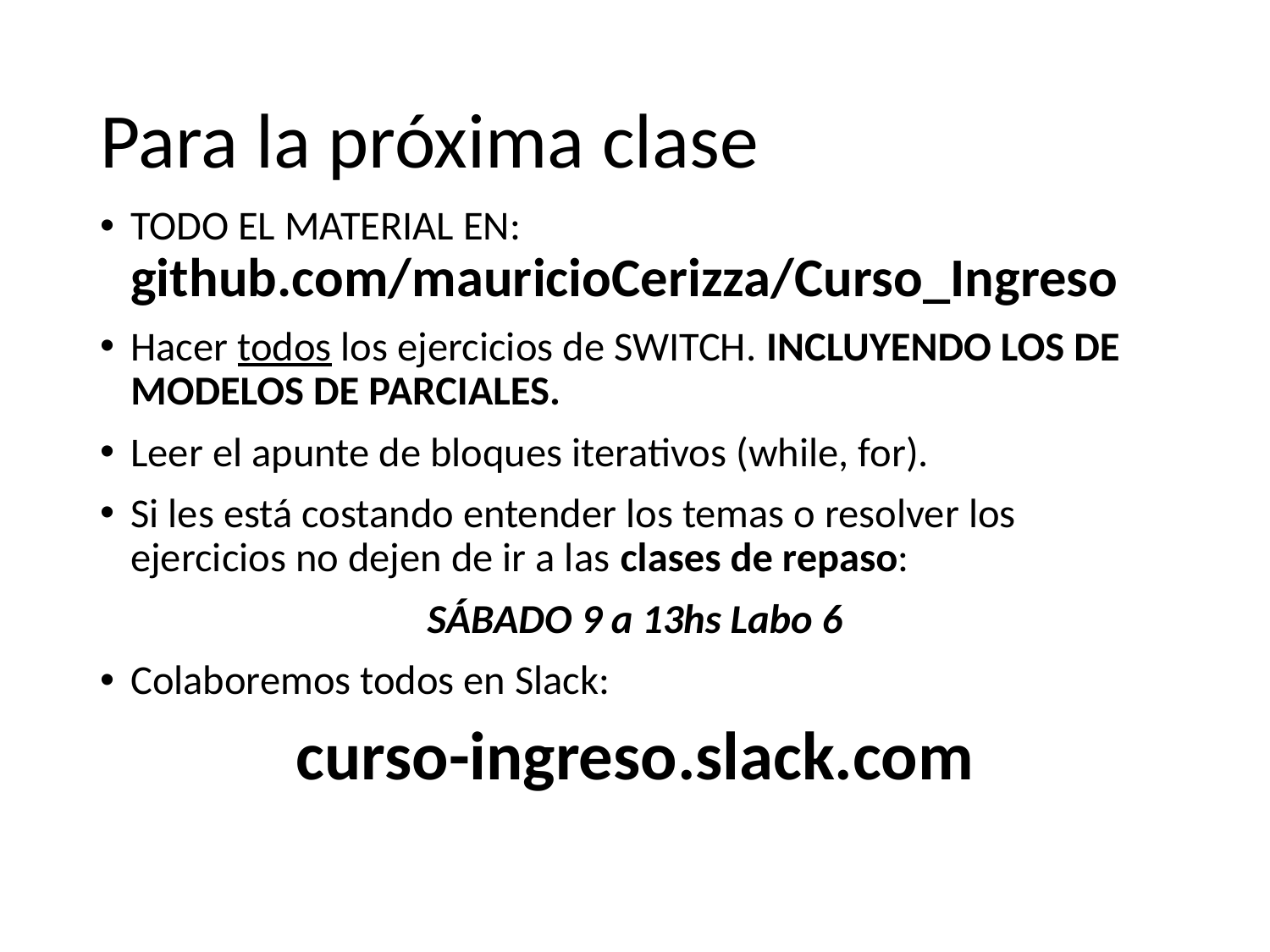

# Para la próxima clase
TODO EL MATERIAL EN: github.com/mauricioCerizza/Curso_Ingreso
Hacer todos los ejercicios de SWITCH. INCLUYENDO LOS DE MODELOS DE PARCIALES.
Leer el apunte de bloques iterativos (while, for).
Si les está costando entender los temas o resolver los ejercicios no dejen de ir a las clases de repaso:
SÁBADO 9 a 13hs Labo 6
Colaboremos todos en Slack:
curso-ingreso.slack.com